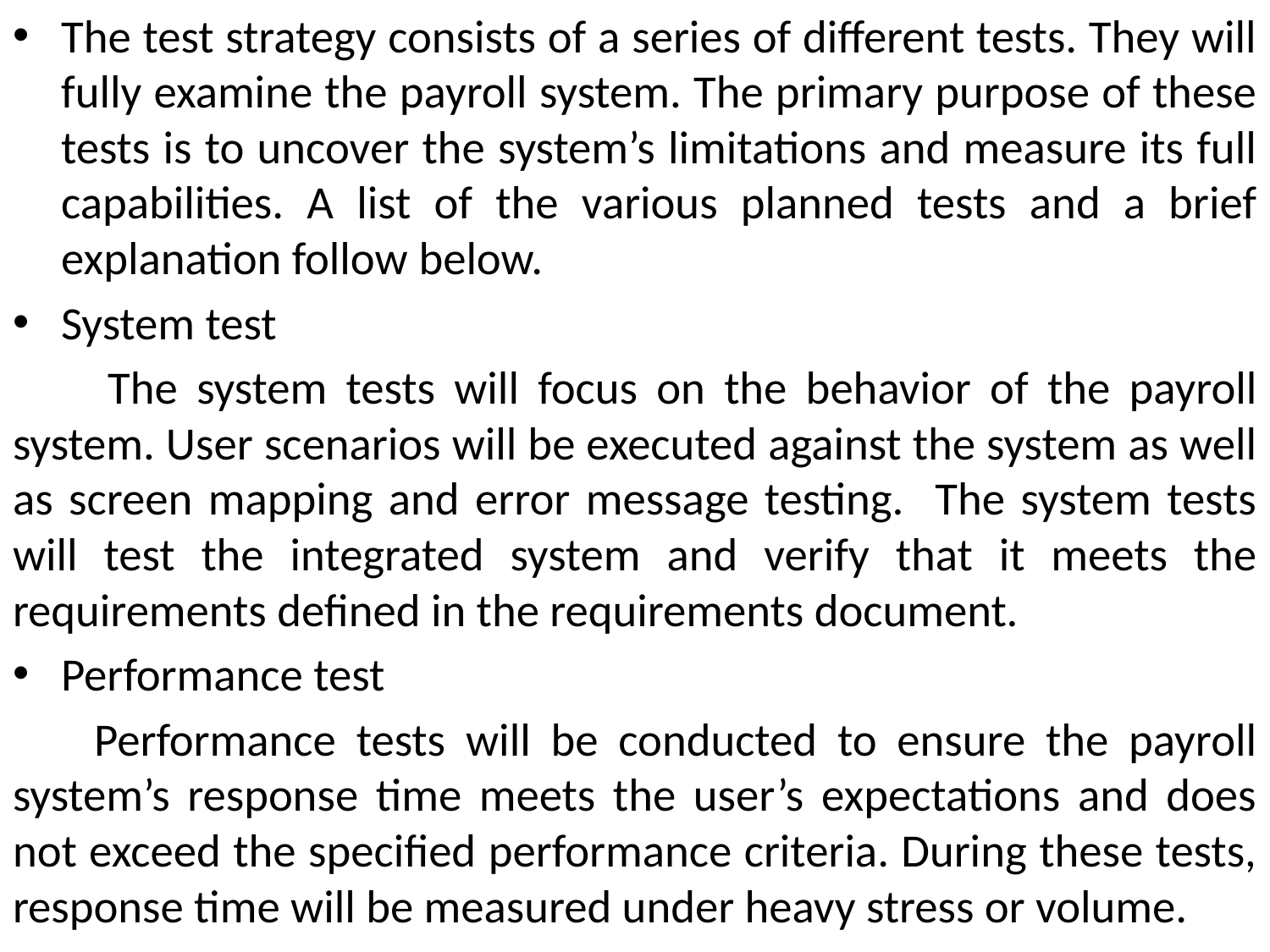

The test strategy consists of a series of different tests. They will fully examine the payroll system. The primary purpose of these tests is to uncover the system’s limitations and measure its full capabilities. A list of the various planned tests and a brief explanation follow below.
System test
     The system tests will focus on the behavior of the payroll system. User scenarios will be executed against the system as well as screen mapping and error message testing.  The system tests will test the integrated system and verify that it meets the requirements defined in the requirements document.
Performance test
    Performance tests will be conducted to ensure the payroll system’s response time meets the user’s expectations and does not exceed the specified performance criteria. During these tests, response time will be measured under heavy stress or volume.